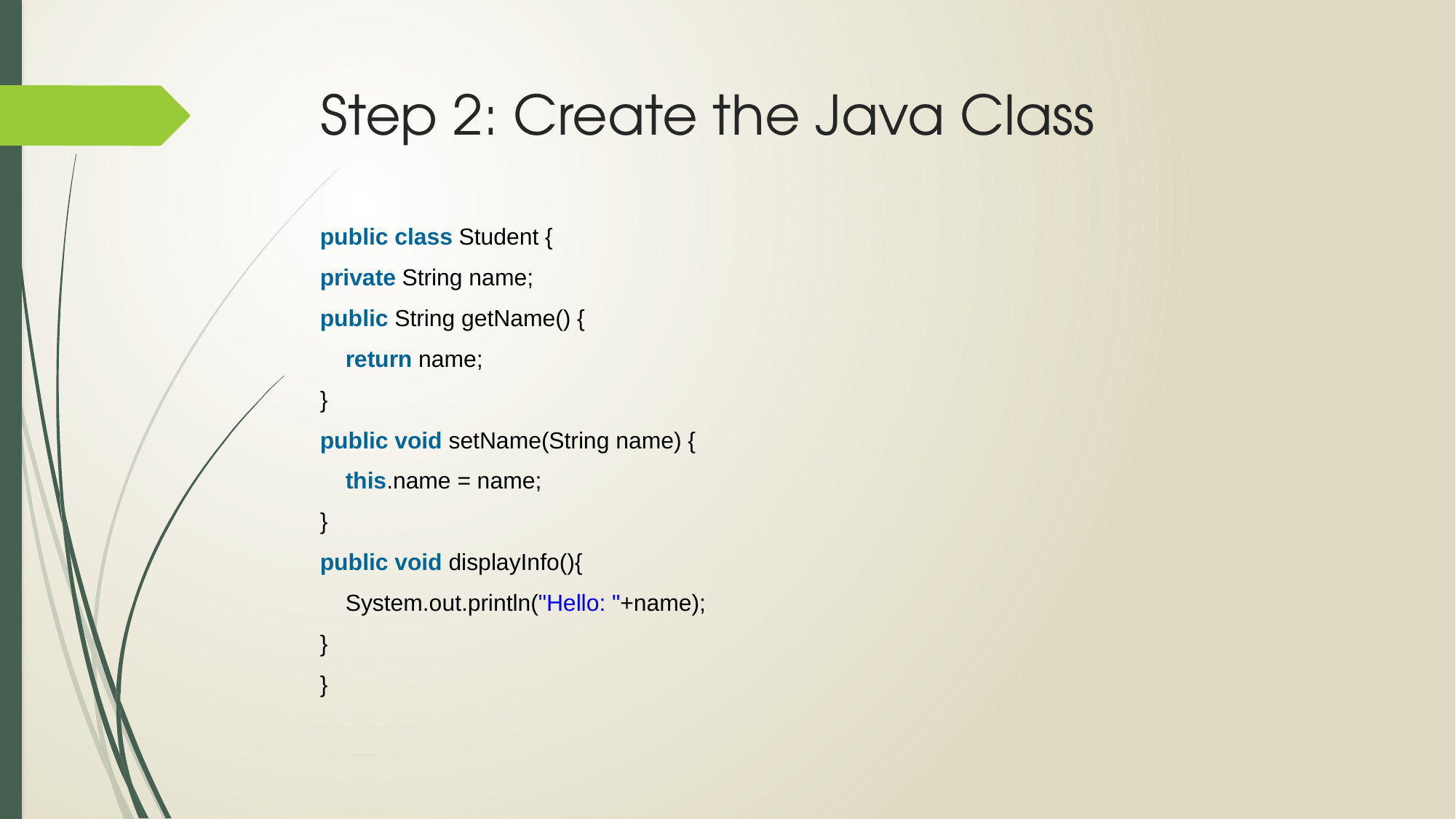

# Step 2: Create the Java Class
public class Student {
private String name;
public String getName() {
    return name;
}
public void setName(String name) {
    this.name = name;
}
public void displayInfo(){
    System.out.println("Hello: "+name);
}
}